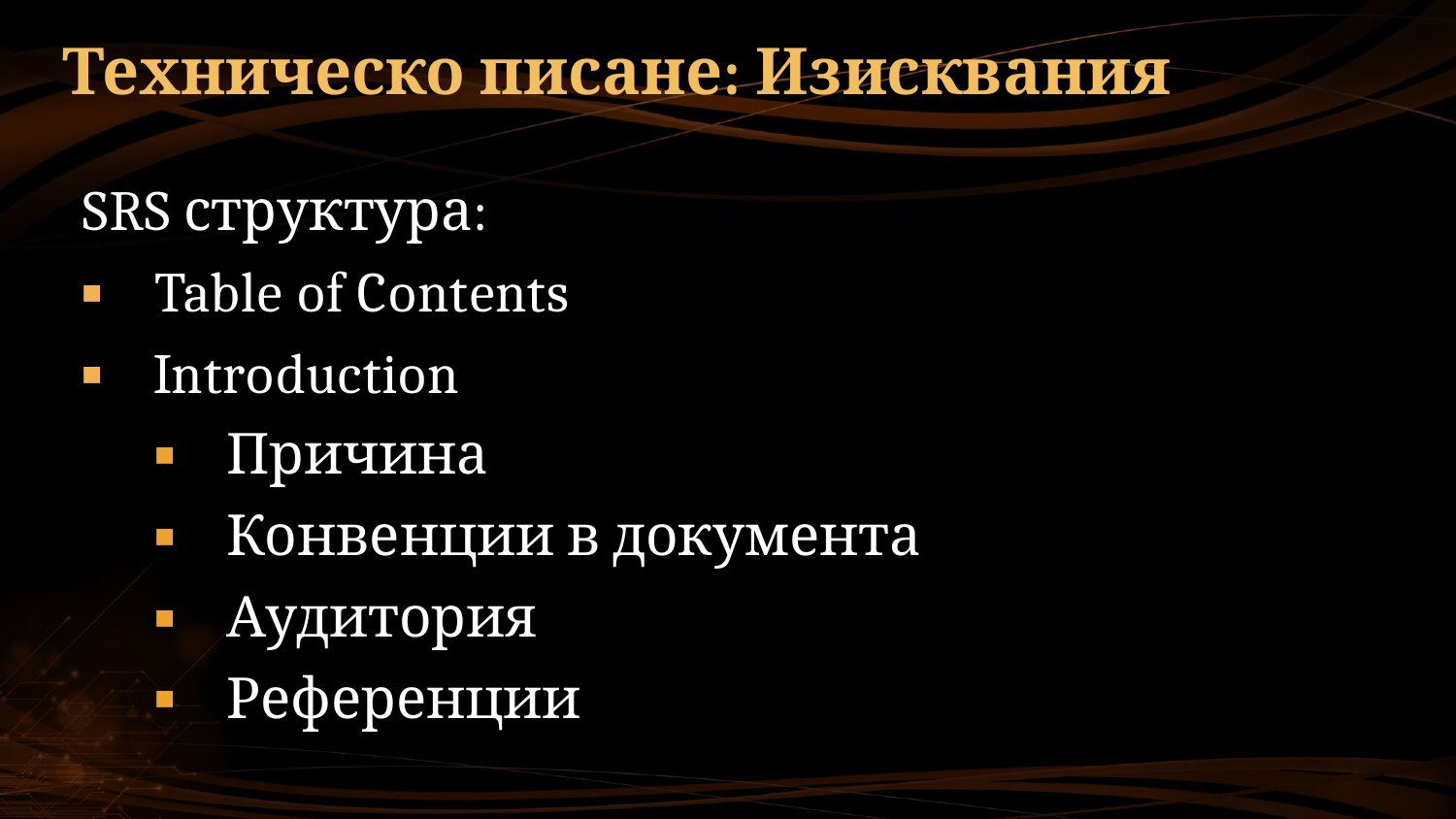

# Техническо писане: Изисквания
SRS структура:
Table of Contents
Introduction
Причина
Конвенции в документа
Аудитория
Референции